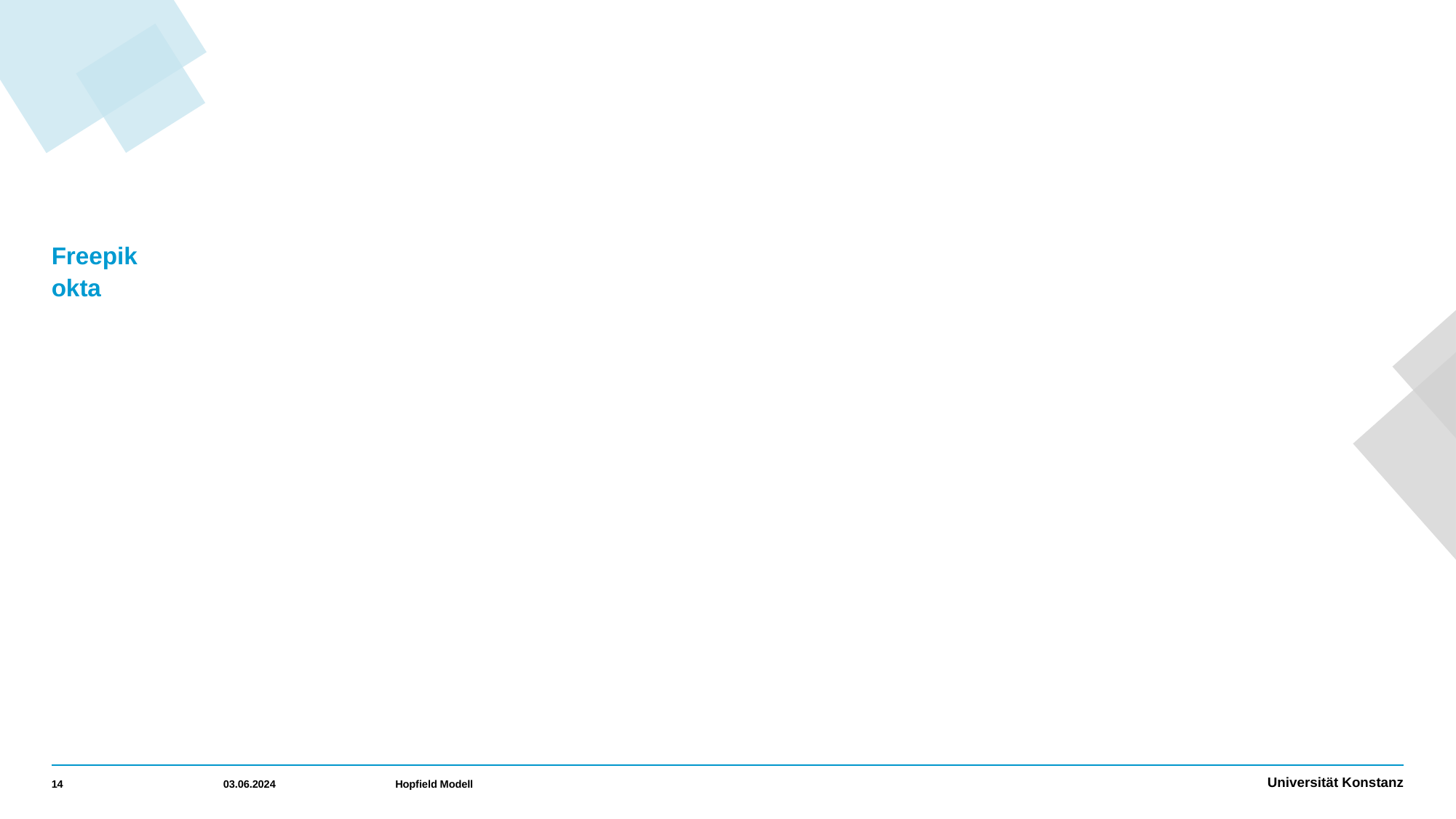

#
Freepik
okta
14
03.06.2024
Hopfield Modell